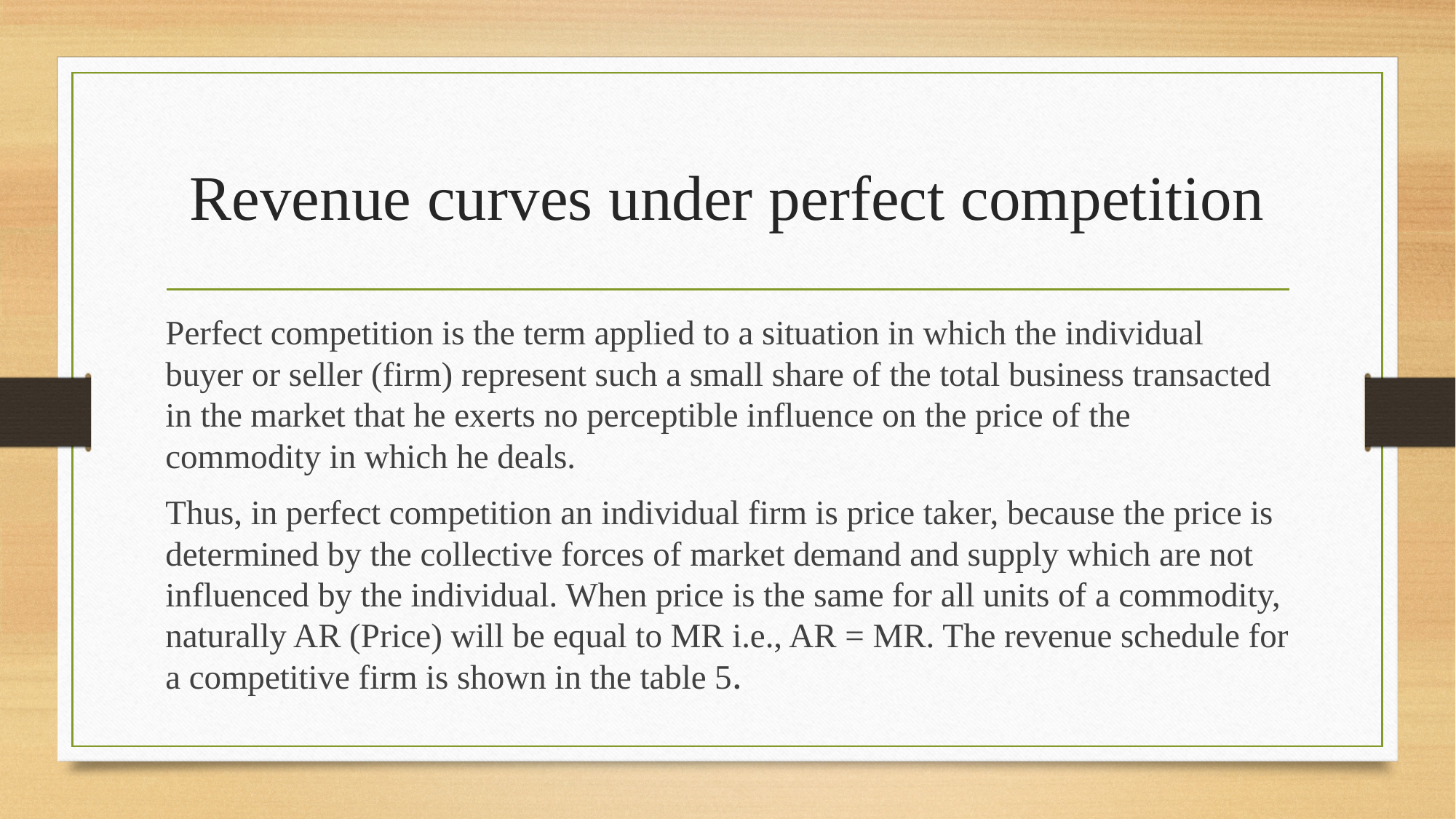

# Revenue curves under perfect competition
Perfect competition is the term applied to a situation in which the individual buyer or seller (firm) represent such a small share of the total business transacted in the market that he exerts no perceptible influence on the price of the commodity in which he deals.
Thus, in perfect competition an individual firm is price taker, because the price is determined by the collective forces of market demand and supply which are not influenced by the individual. When price is the same for all units of a commodity, naturally AR (Price) will be equal to MR i.e., AR = MR. The revenue schedule for a competitive firm is shown in the table 5.